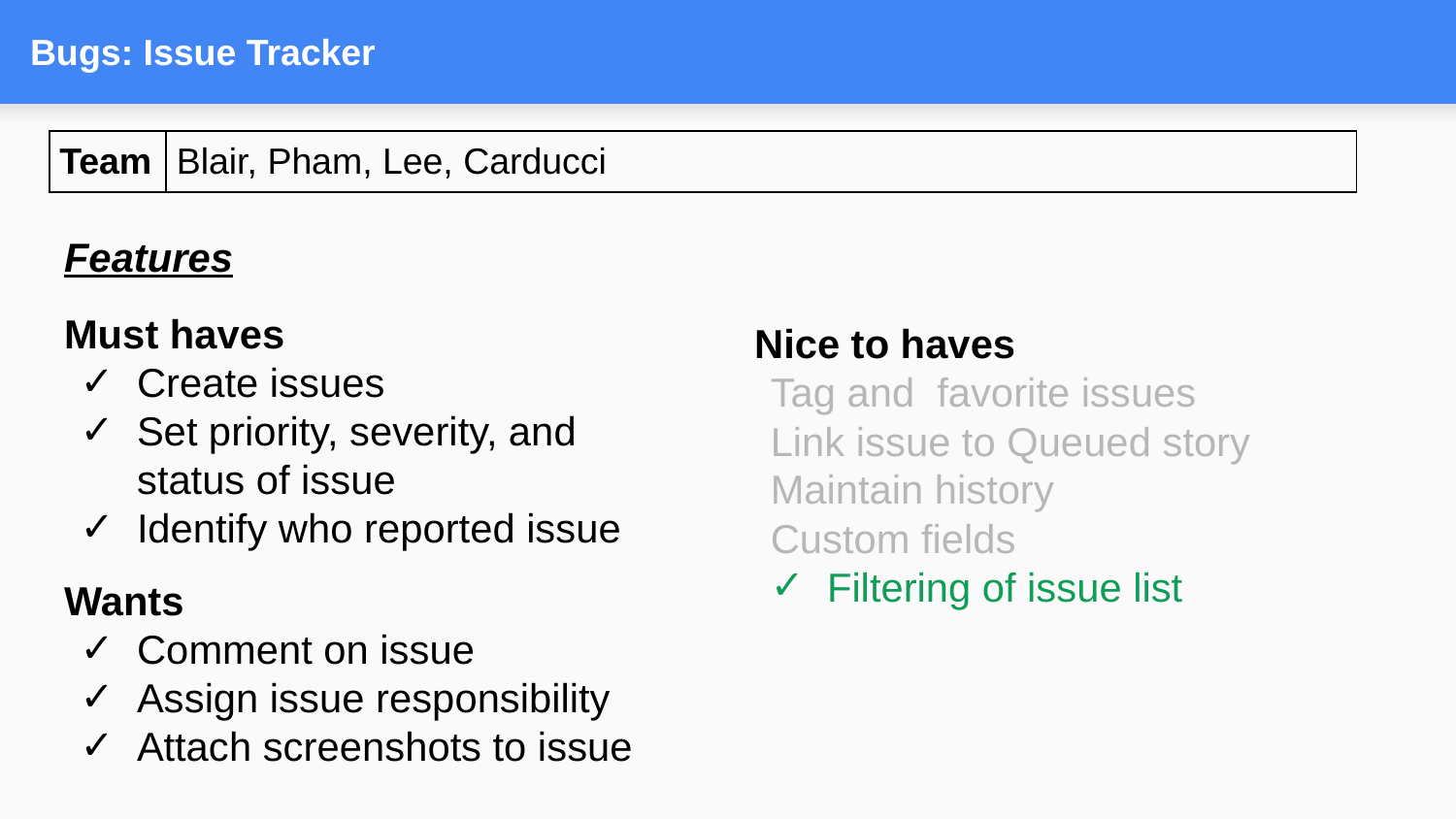

# Bugs: Issue Tracker
| Team | Blair, Pham, Lee, Carducci |
| --- | --- |
Features

Must haves
Create issues
Set priority, severity, and status of issue
Identify who reported issue

Wants
Comment on issue
Assign issue responsibility
Attach screenshots to issue
Nice to haves
Tag and  favorite issues
Link issue to Queued story
Maintain history
Custom fields
Filtering of issue list